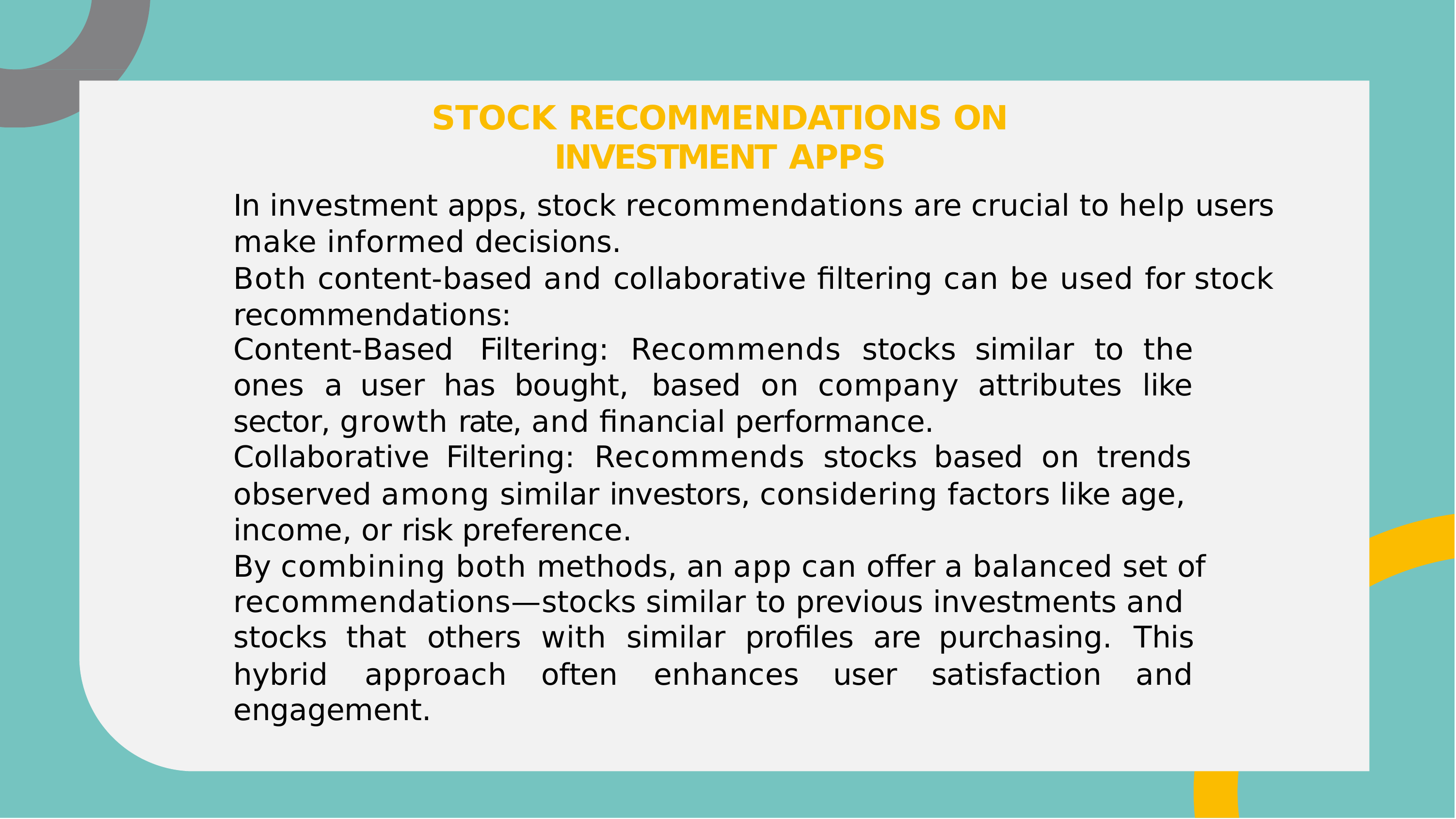

# STOCK RECOMMENDATIONS ON INVESTMENT APPS
In investment apps, stock recommendations are crucial to help users make informed decisions.
Both content-based and collaborative ﬁltering can be used for stock recommendations:
Content-Based	Filtering:	Recommends	stocks	similar	to	the
ones	a	user	has	bought,	based	on	company	attributes	like sector, growth rate, and ﬁnancial performance.
Collaborative	Filtering:	Recommends	stocks	based	on	trends
observed among similar investors, considering factors like age, income, or risk preference.
By combining both methods, an app can offer a balanced set of recommendations—stocks similar to previous investments and
stocks	that	others	with	similar	proﬁles	are	purchasing.	This
hybrid	approach	often	enhances	user	satisfaction	and engagement.